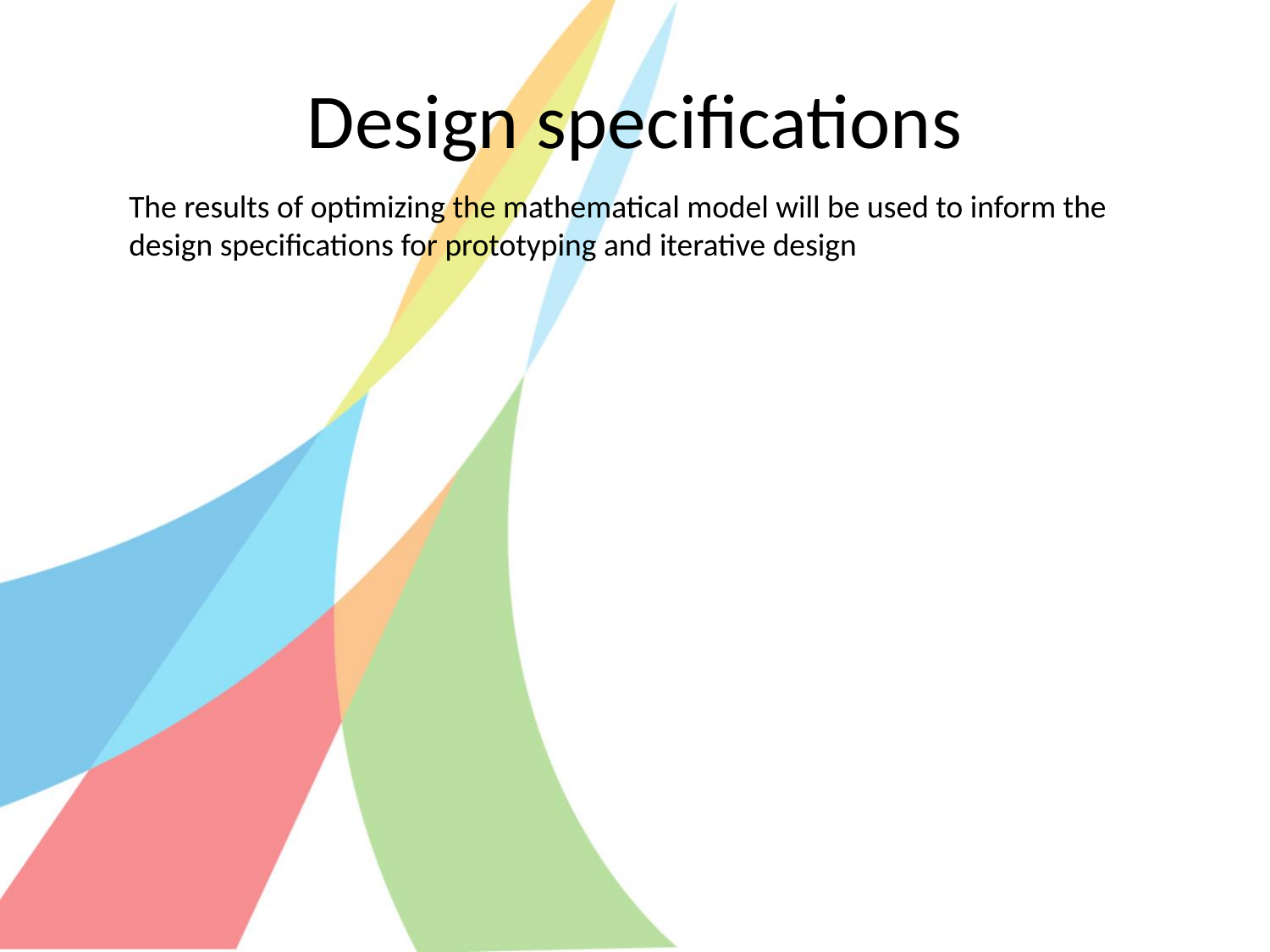

# Design specifications
The results of optimizing the mathematical model will be used to inform the design specifications for prototyping and iterative design